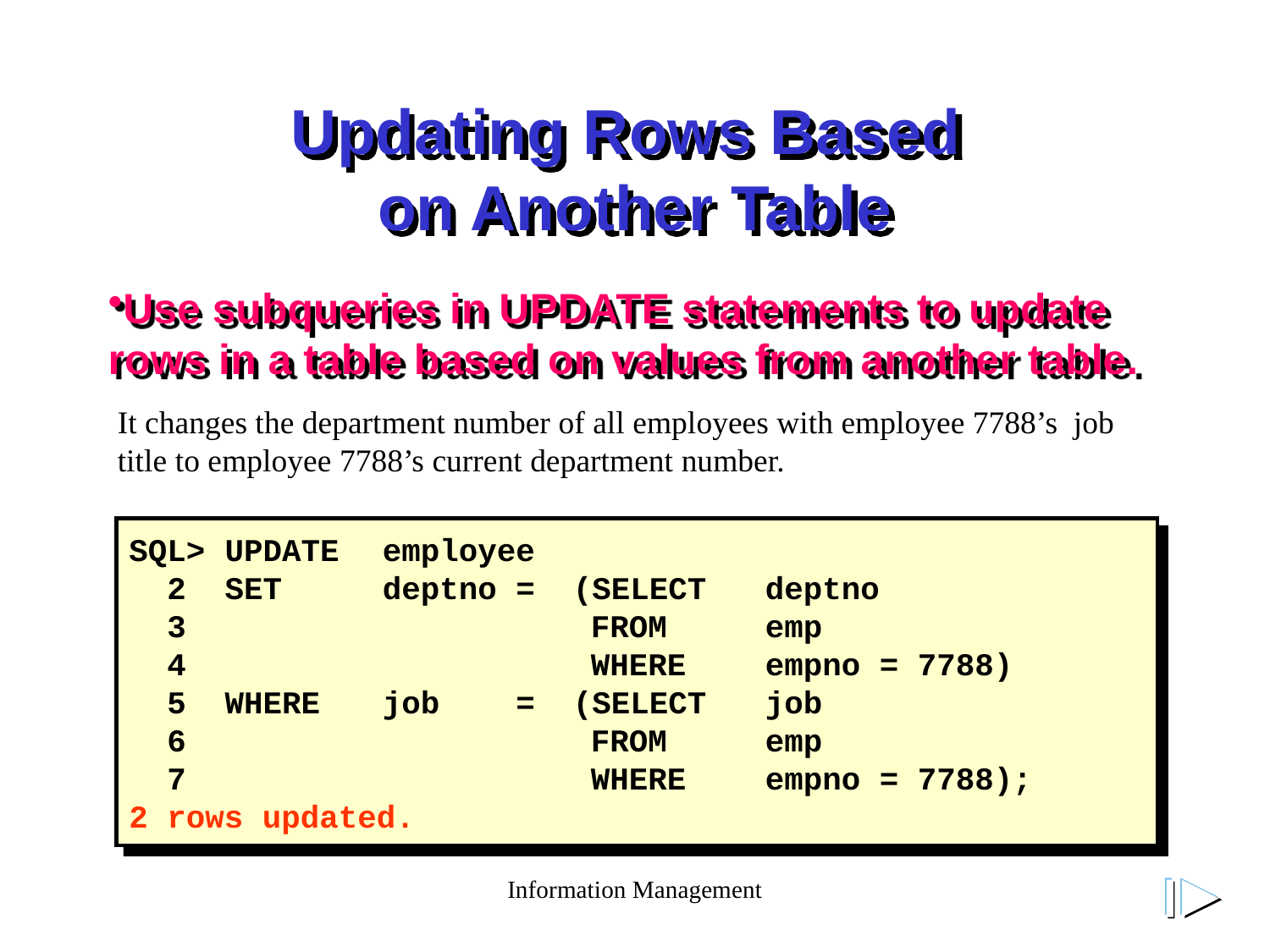

# Updating Rows Based on Another Table
Use subqueries in UPDATE statements to update rows in a table based on values from another table.
It changes the department number of all employees with employee 7788’s  job title to employee 7788’s current department number.
SQL>	UPDATE	employee
  2	SET	deptno =  (SELECT	deptno
  3			FROM	emp
  4			WHERE	empno = 7788)
  5	WHERE	job    =  (SELECT	job
  6			FROM	emp
  7			WHERE	empno = 7788);
2 rows updated.
Information Management